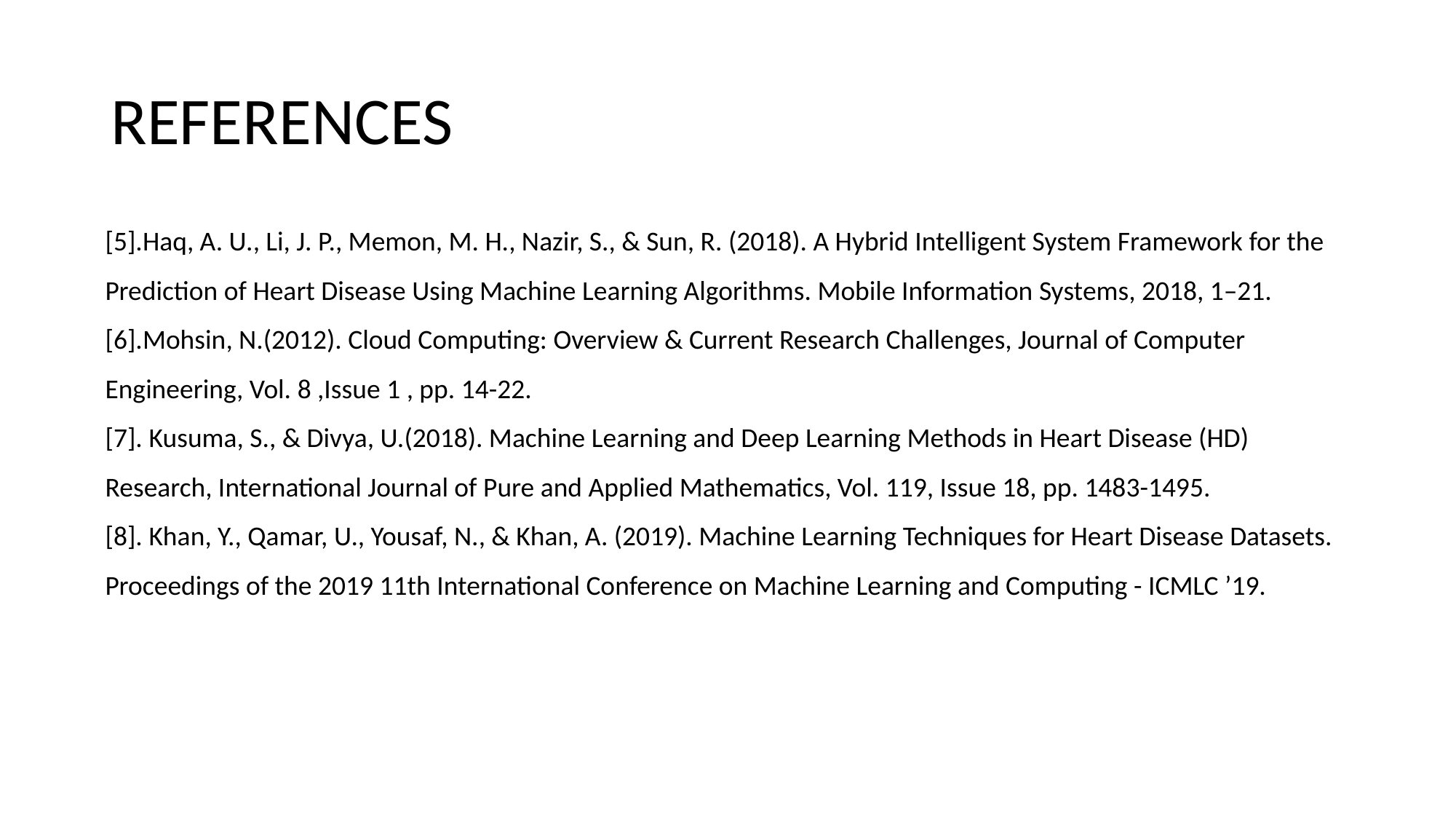

# REFERENCES
[5].Haq, A. U., Li, J. P., Memon, M. H., Nazir, S., & Sun, R. (2018). A Hybrid Intelligent System Framework for the Prediction of Heart Disease Using Machine Learning Algorithms. Mobile Information Systems, 2018, 1–21.
[6].Mohsin, N.(2012). Cloud Computing: Overview & Current Research Challenges, Journal of Computer Engineering, Vol. 8 ,Issue 1 , pp. 14-22.
[7]. Kusuma, S., & Divya, U.(2018). Machine Learning and Deep Learning Methods in Heart Disease (HD) Research, International Journal of Pure and Applied Mathematics, Vol. 119, Issue 18, pp. 1483-1495.
[8]. Khan, Y., Qamar, U., Yousaf, N., & Khan, A. (2019). Machine Learning Techniques for Heart Disease Datasets. Proceedings of the 2019 11th International Conference on Machine Learning and Computing - ICMLC ’19.